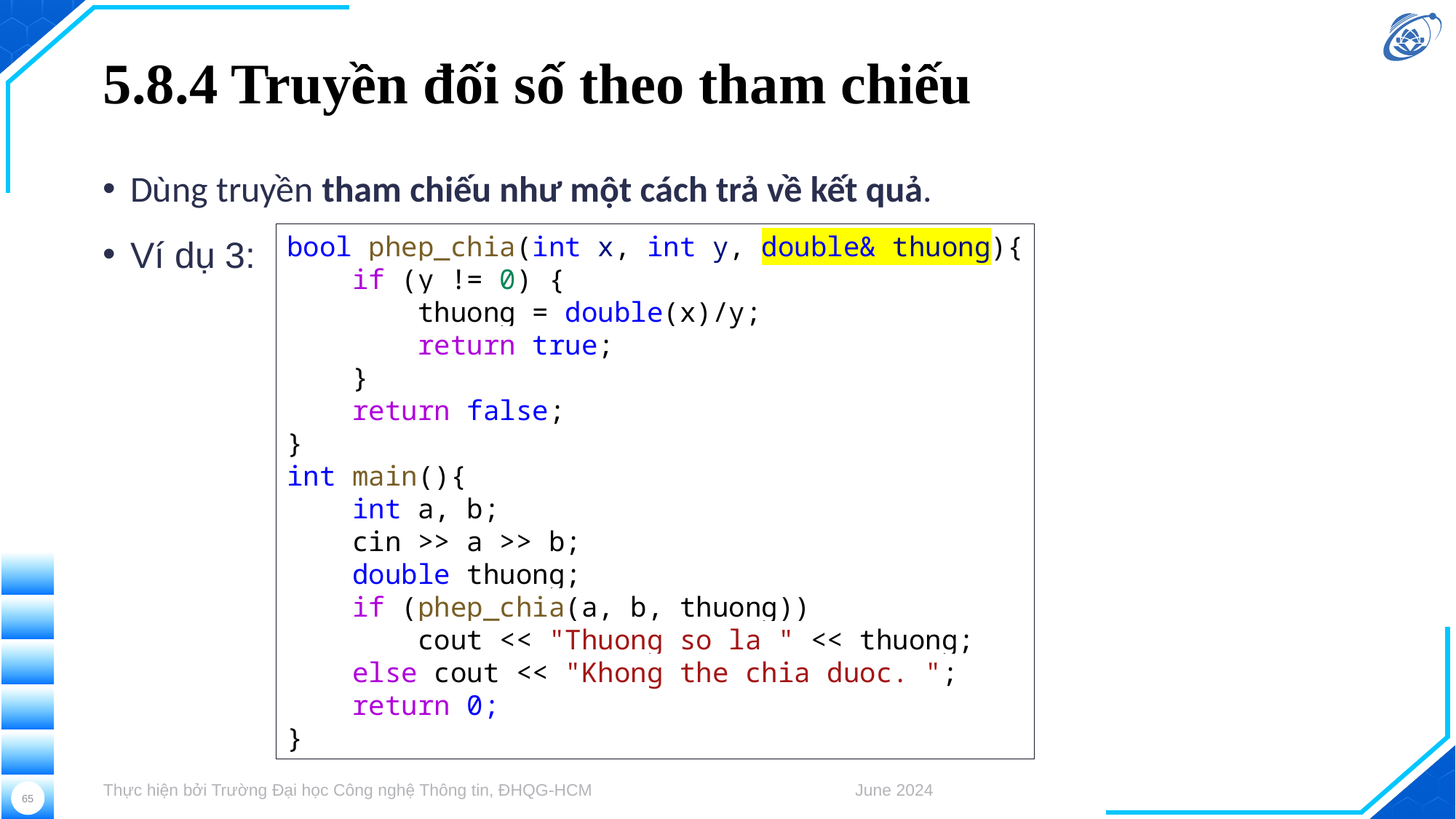

# 5.8.4 Truyền đối số theo tham chiếu
Dùng truyền tham chiếu như một cách trả về kết quả.
Ví dụ 3:
bool phep_chia(int x, int y, double& thuong){
    if (y != 0) {
        thuong = double(x)/y;
        return true;
    }
    return false;
}
int main(){
    int a, b;
    cin >> a >> b;
    double thuong;
    if (phep_chia(a, b, thuong))
        cout << "Thuong so la " << thuong;
    else cout << "Khong the chia duoc. ";
    return 0;
}
Thực hiện bởi Trường Đại học Công nghệ Thông tin, ĐHQG-HCM
June 2024
65